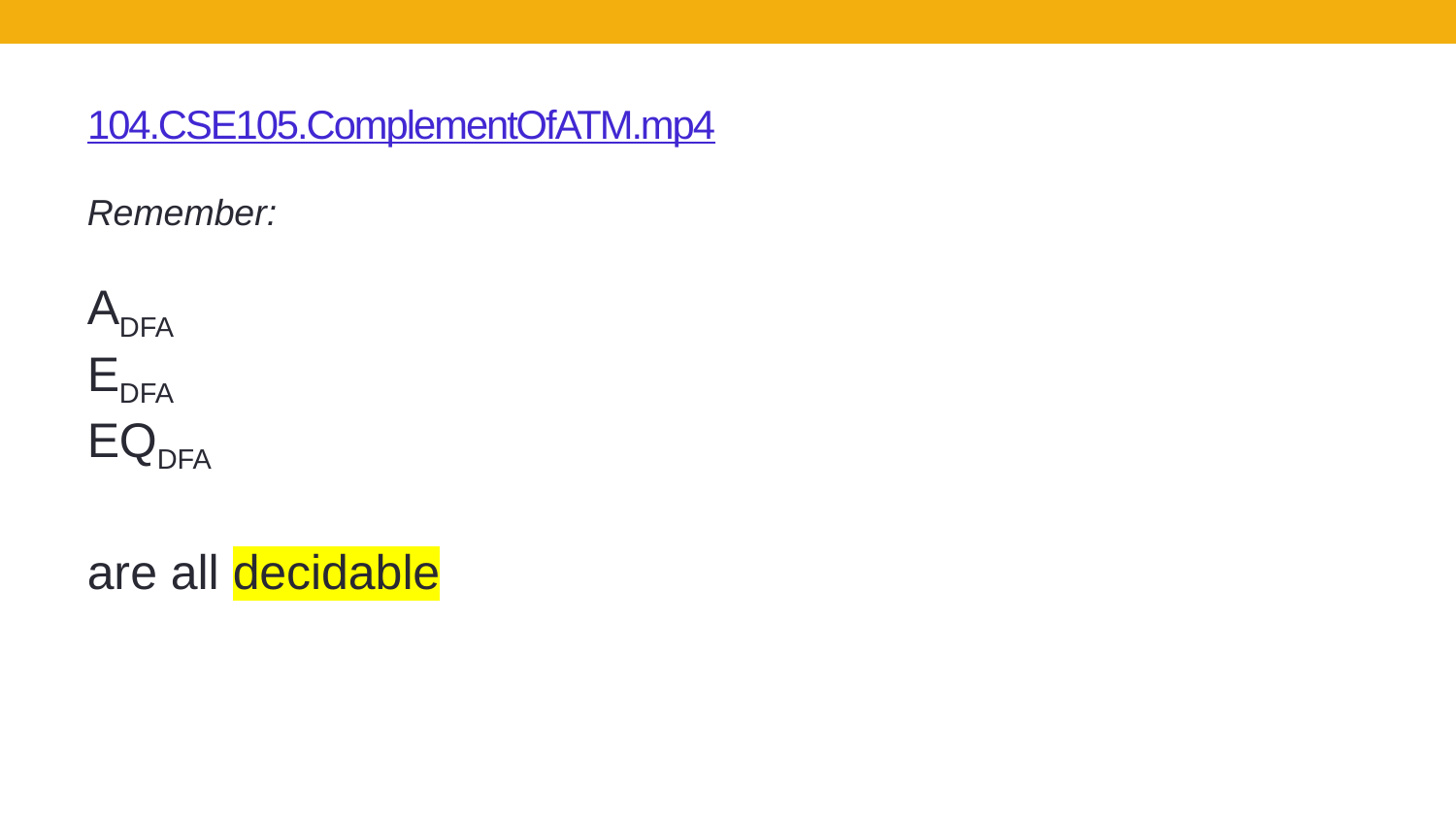

# 104.CSE105.ComplementOfATM.mp4
Remember:

ADFA
EDFA
EQDFA

are all decidable